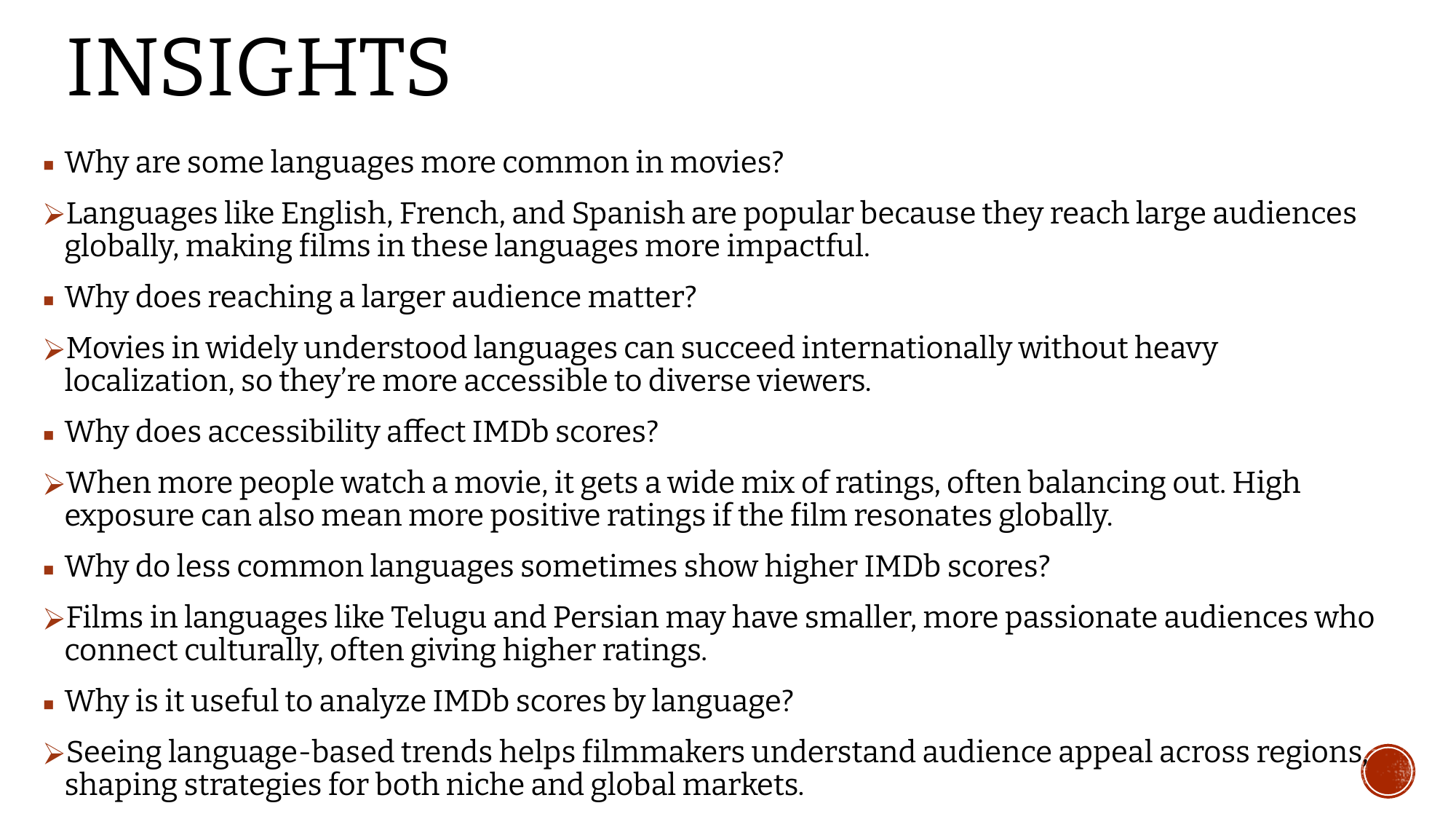

# INSIGHTS
Why are some languages more common in movies?
Languages like English, French, and Spanish are popular because they reach large audiences globally, making films in these languages more impactful.
Why does reaching a larger audience matter?
Movies in widely understood languages can succeed internationally without heavy localization, so they’re more accessible to diverse viewers.
Why does accessibility affect IMDb scores?
When more people watch a movie, it gets a wide mix of ratings, often balancing out. High exposure can also mean more positive ratings if the film resonates globally.
Why do less common languages sometimes show higher IMDb scores?
Films in languages like Telugu and Persian may have smaller, more passionate audiences who connect culturally, often giving higher ratings.
Why is it useful to analyze IMDb scores by language?
Seeing language-based trends helps filmmakers understand audience appeal across regions, shaping strategies for both niche and global markets.